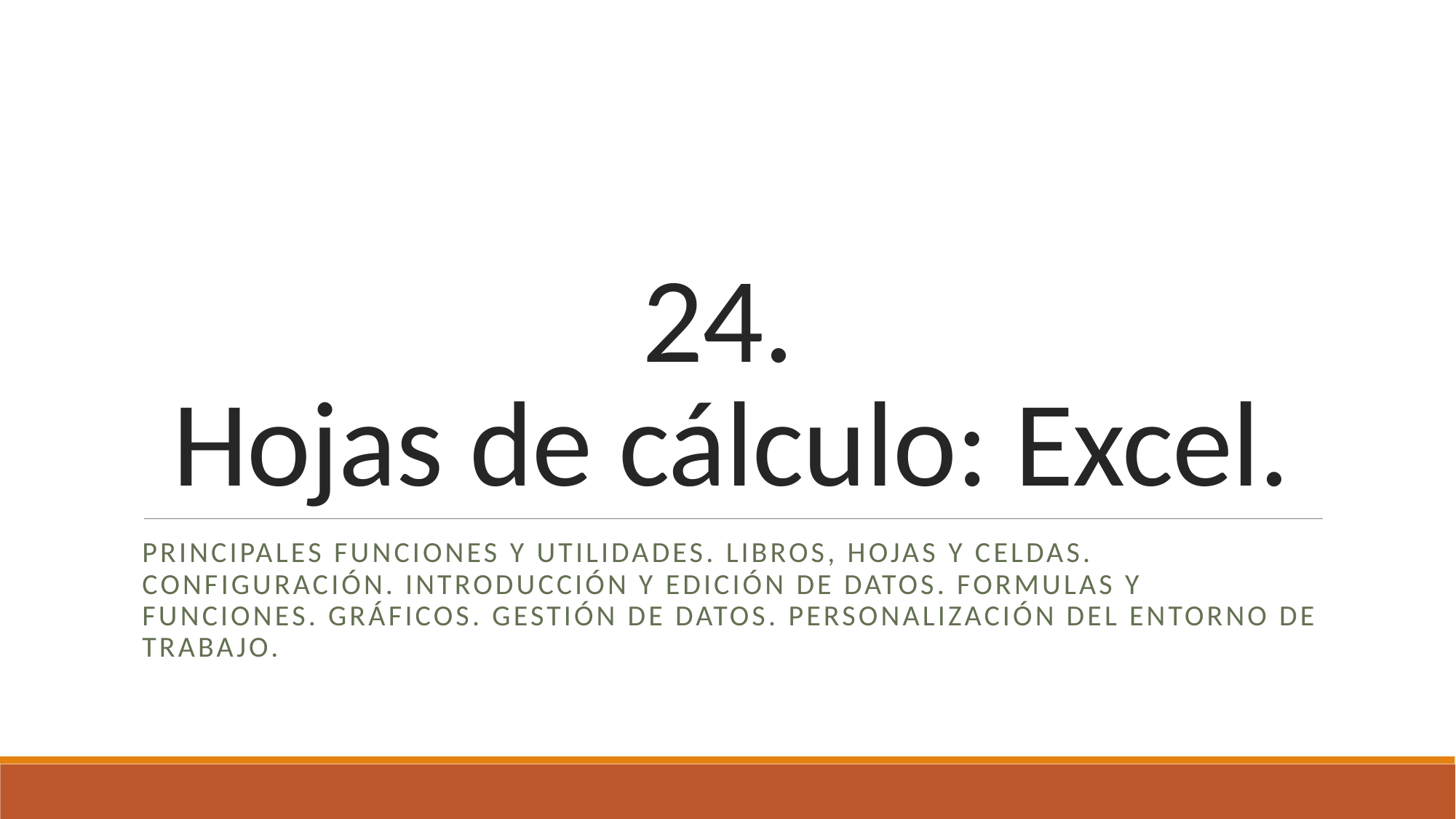

# 24. Hojas de cálculo: Excel.
Principales funciones y utilidades. Libros, hojas y celdas. Configuración. Introducción y edición de datos. Formulas y funciones. Gráficos. Gestión de datos. Personalización del entorno de trabajo.